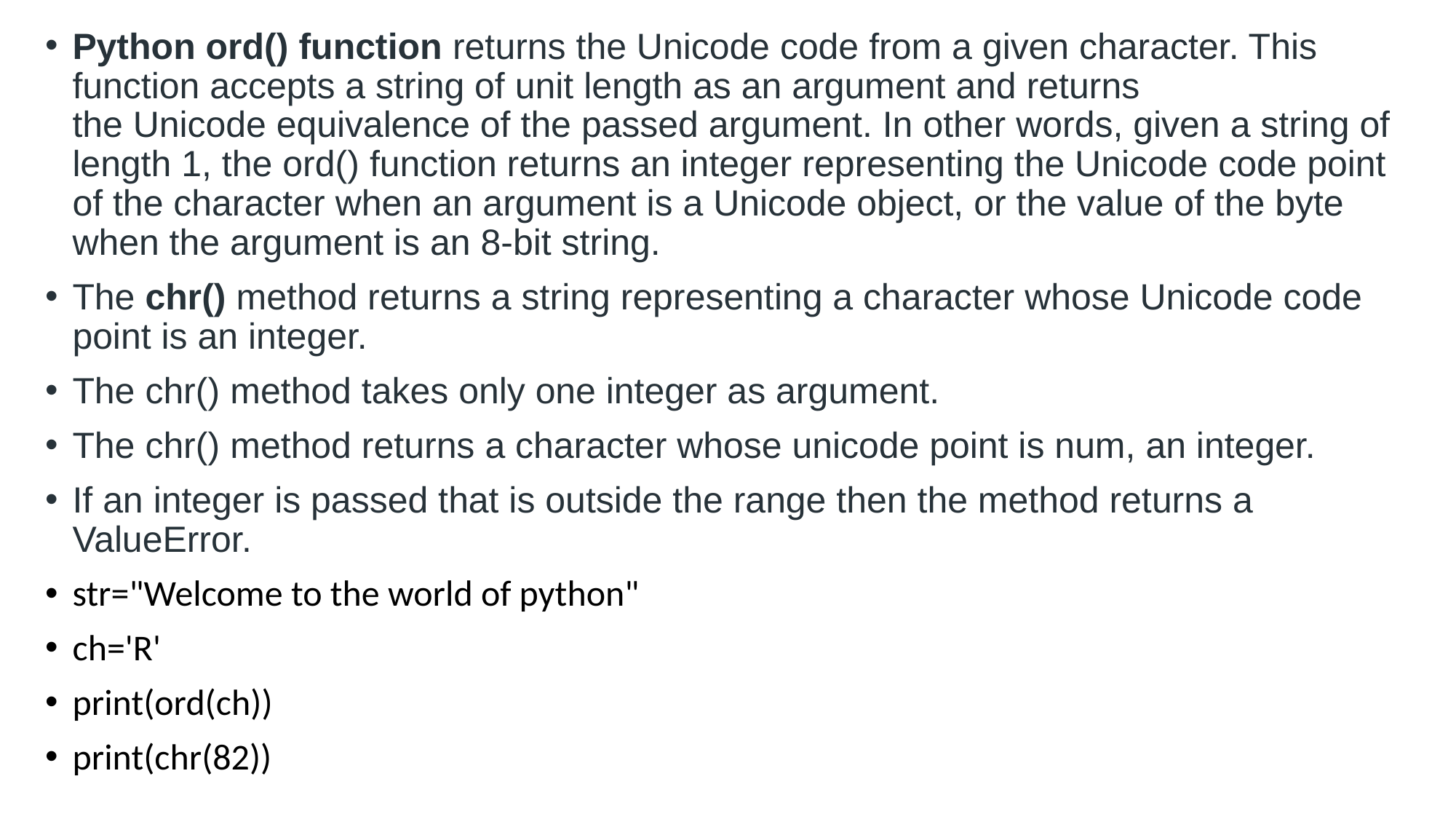

Python ord() function returns the Unicode code from a given character. This function accepts a string of unit length as an argument and returns the Unicode equivalence of the passed argument. In other words, given a string of length 1, the ord() function returns an integer representing the Unicode code point of the character when an argument is a Unicode object, or the value of the byte when the argument is an 8-bit string.
The chr() method returns a string representing a character whose Unicode code point is an integer.
The chr() method takes only one integer as argument.
The chr() method returns a character whose unicode point is num, an integer.
If an integer is passed that is outside the range then the method returns a ValueError.
str="Welcome to the world of python"
ch='R'
print(ord(ch))
print(chr(82))